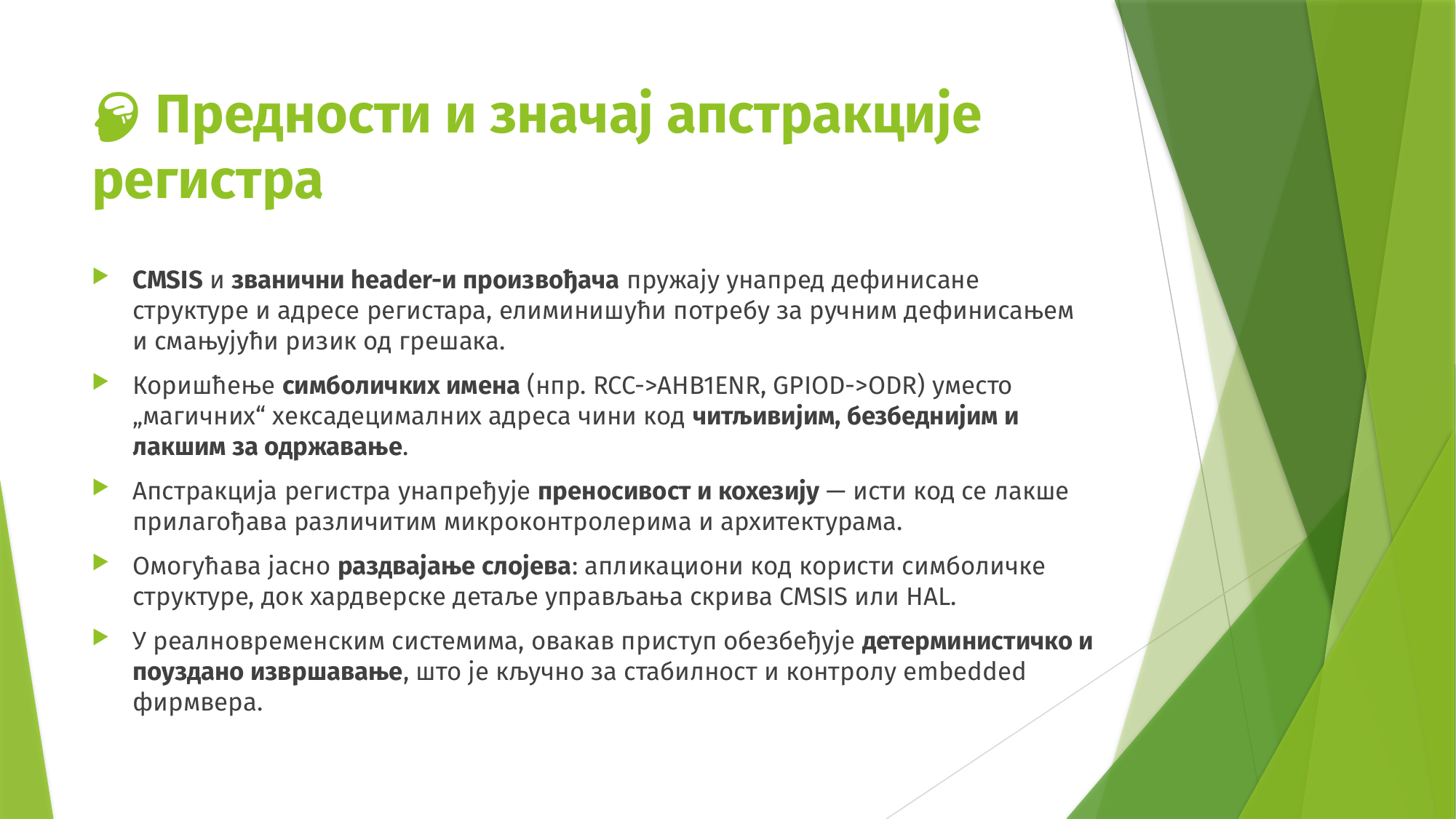

# 🧠 Предности и значај апстракције регистра
CMSIS и званични header-и произвођача пружају унапред дефинисане структуре и адресе регистара, елиминишући потребу за ручним дефинисањем и смањујући ризик од грешака.
Коришћење симболичких имена (нпр. RCC->AHB1ENR, GPIOD->ODR) уместо „магичних“ хексадецималних адреса чини код читљивијим, безбеднијим и лакшим за одржавање.
Апстракција регистра унапређује преносивост и кохезију — исти код се лакше прилагођава различитим микроконтролерима и архитектурама.
Омогућава јасно раздвајање слојева: апликациони код користи симболичке структуре, док хардверске детаље управљања скрива CMSIS или HAL.
У реалновременским системима, овакав приступ обезбеђује детерминистичко и поуздано извршавање, што је кључно за стабилност и контролу embedded фирмвера.